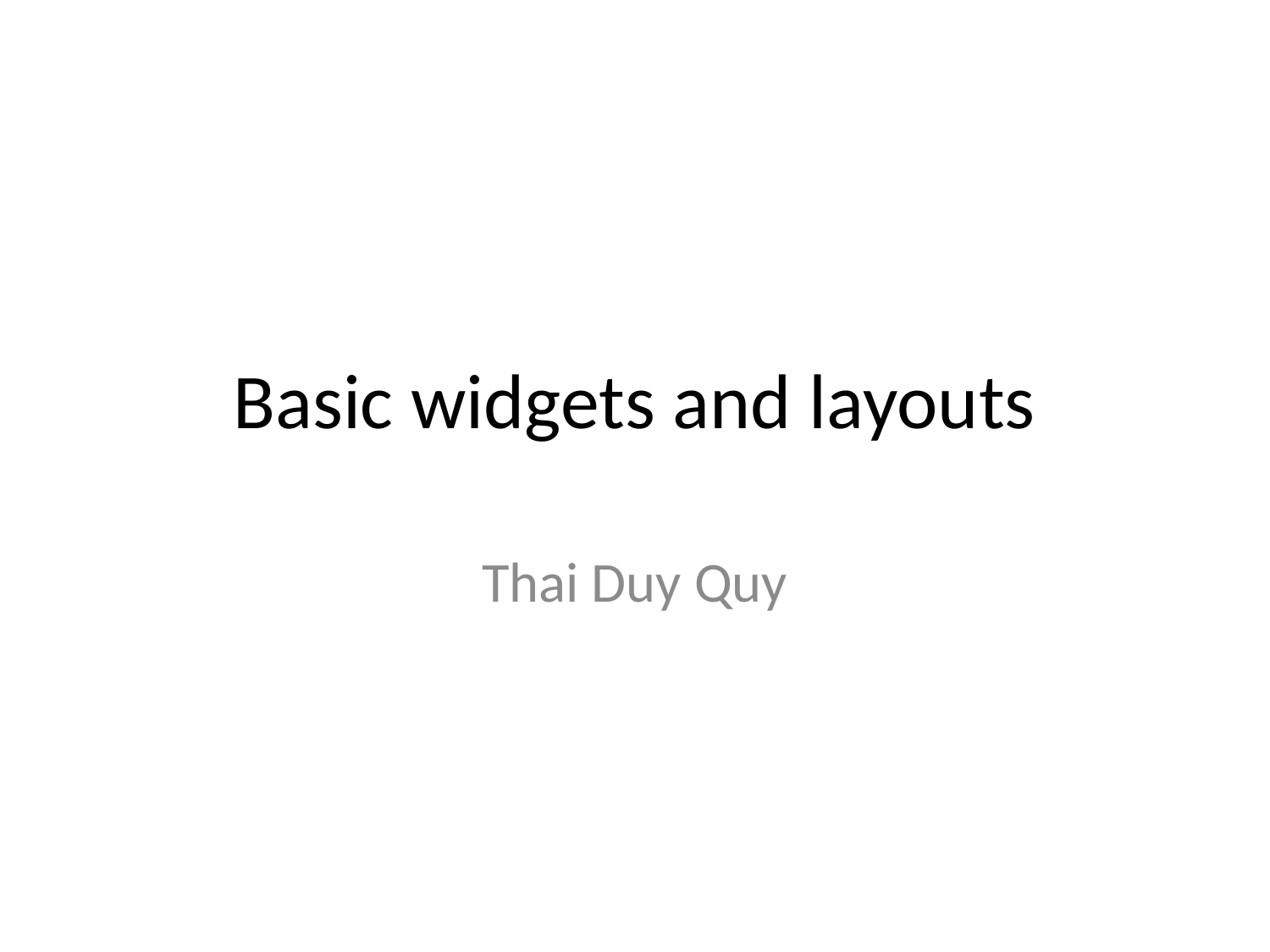

# Basic widgets and layouts
Thai Duy Quy